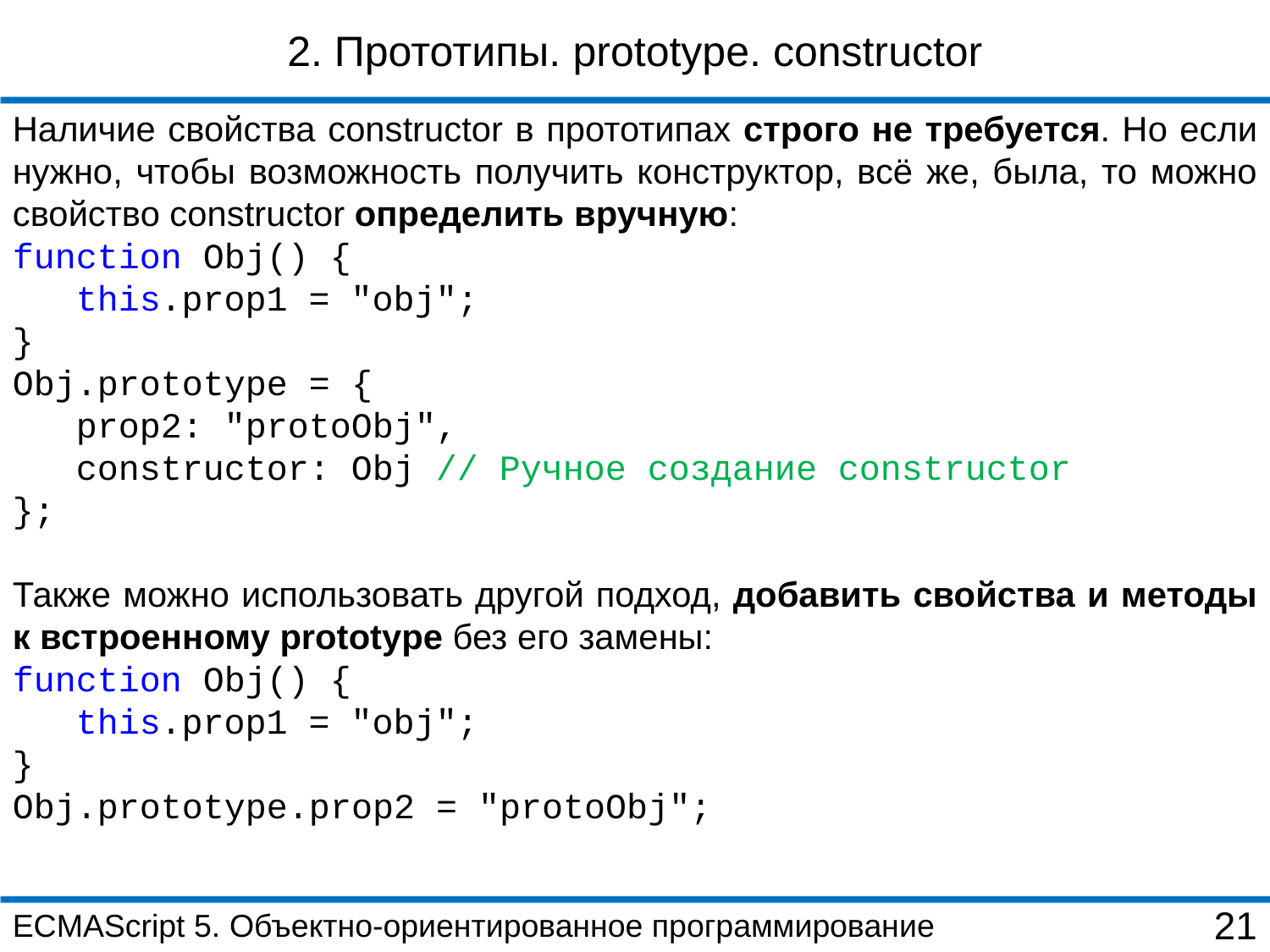

2. Прототипы. prototype. constructor
Наличие свойства constructor в прототипах строго не требуется. Но если нужно, чтобы возможность получить конструктор, всё же, была, то можно свойство constructor определить вручную:
function Obj() {
   this.prop1 = "obj";
}
Obj.prototype = {
   prop2: "protoObj",
   constructor: Obj // Ручное создание constructor
};

Также можно использовать другой подход, добавить свойства и методы к встроенному prototype без его замены:
function Obj() {
   this.prop1 = "obj";
}
Obj.prototype.prop2 = "protoObj";
ECMAScript 5. Объектно-ориентированное программирование
21